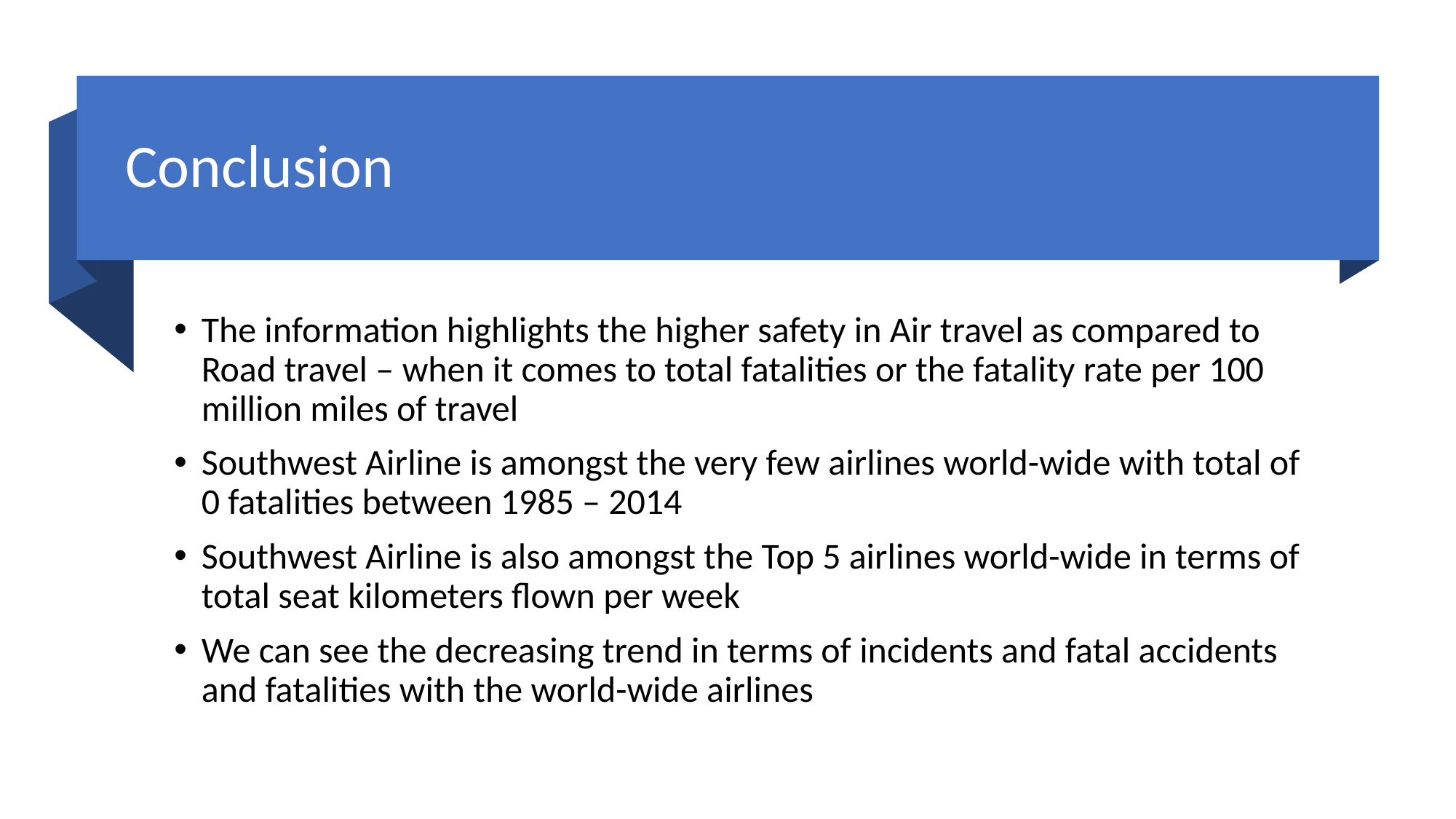

# Conclusion

The information highlights the higher safety in Air travel as compared to Road travel – when it comes to total fatalities or the fatality rate per 100 million miles of travel
Southwest Airline is amongst the very few airlines world-wide with total of 0 fatalities between 1985 – 2014
Southwest Airline is also amongst the Top 5 airlines world-wide in terms of total seat kilometers flown per week
We can see the decreasing trend in terms of incidents and fatal accidents and fatalities with the world-wide airlines